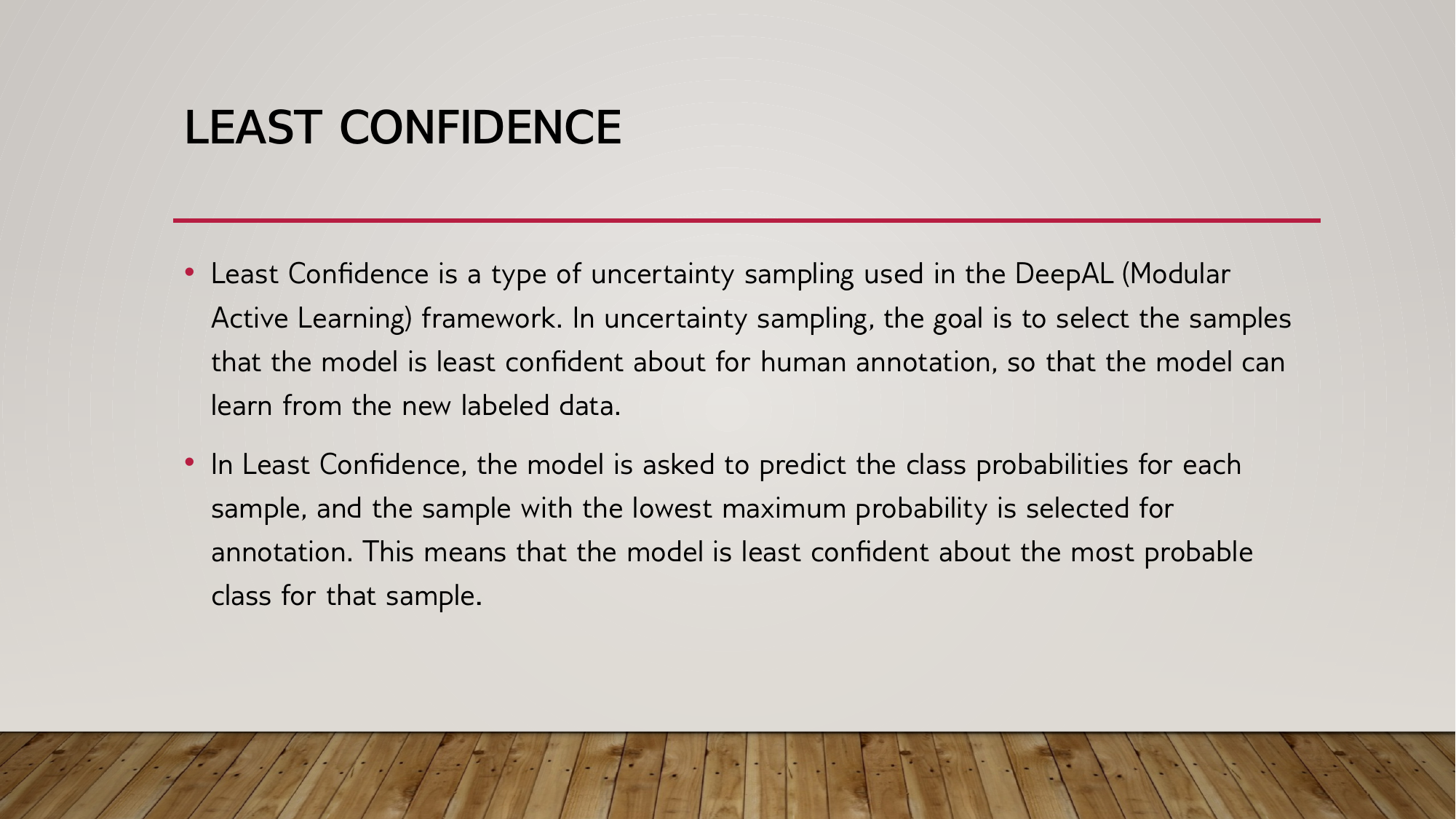

# Least Confidence
Least Confidence is a type of uncertainty sampling used in the DeepAL (Modular Active Learning) framework. In uncertainty sampling, the goal is to select the samples that the model is least confident about for human annotation, so that the model can learn from the new labeled data.
In Least Confidence, the model is asked to predict the class probabilities for each sample, and the sample with the lowest maximum probability is selected for annotation. This means that the model is least confident about the most probable class for that sample.